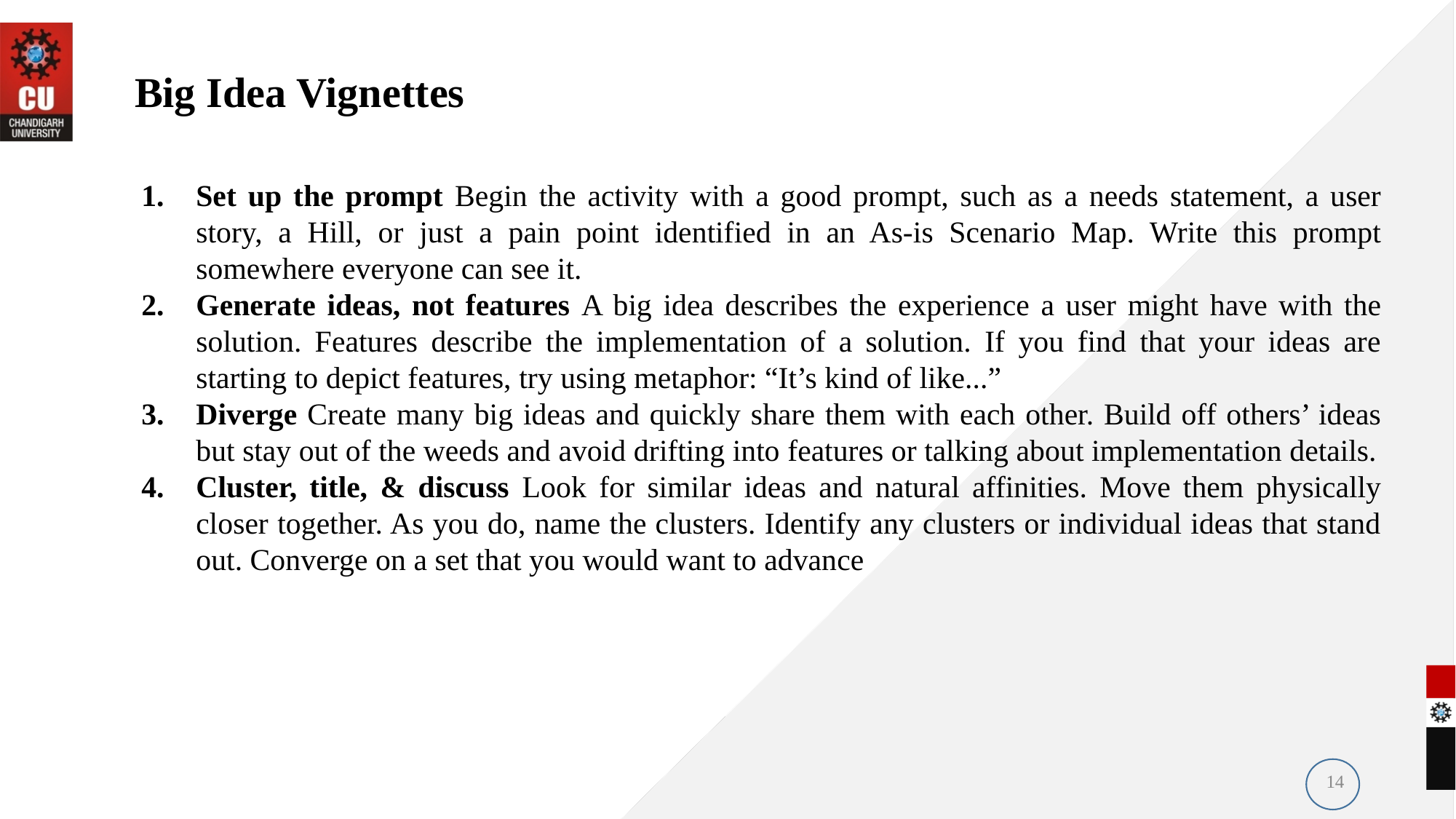

Big Idea Vignettes
Set up the prompt Begin the activity with a good prompt, such as a needs statement, a user story, a Hill, or just a pain point identified in an As-is Scenario Map. Write this prompt somewhere everyone can see it.
Generate ideas, not features A big idea describes the experience a user might have with the solution. Features describe the implementation of a solution. If you find that your ideas are starting to depict features, try using metaphor: “It’s kind of like...”
Diverge Create many big ideas and quickly share them with each other. Build off others’ ideas but stay out of the weeds and avoid drifting into features or talking about implementation details.
Cluster, title, & discuss Look for similar ideas and natural affinities. Move them physically closer together. As you do, name the clusters. Identify any clusters or individual ideas that stand out. Converge on a set that you would want to advance
14